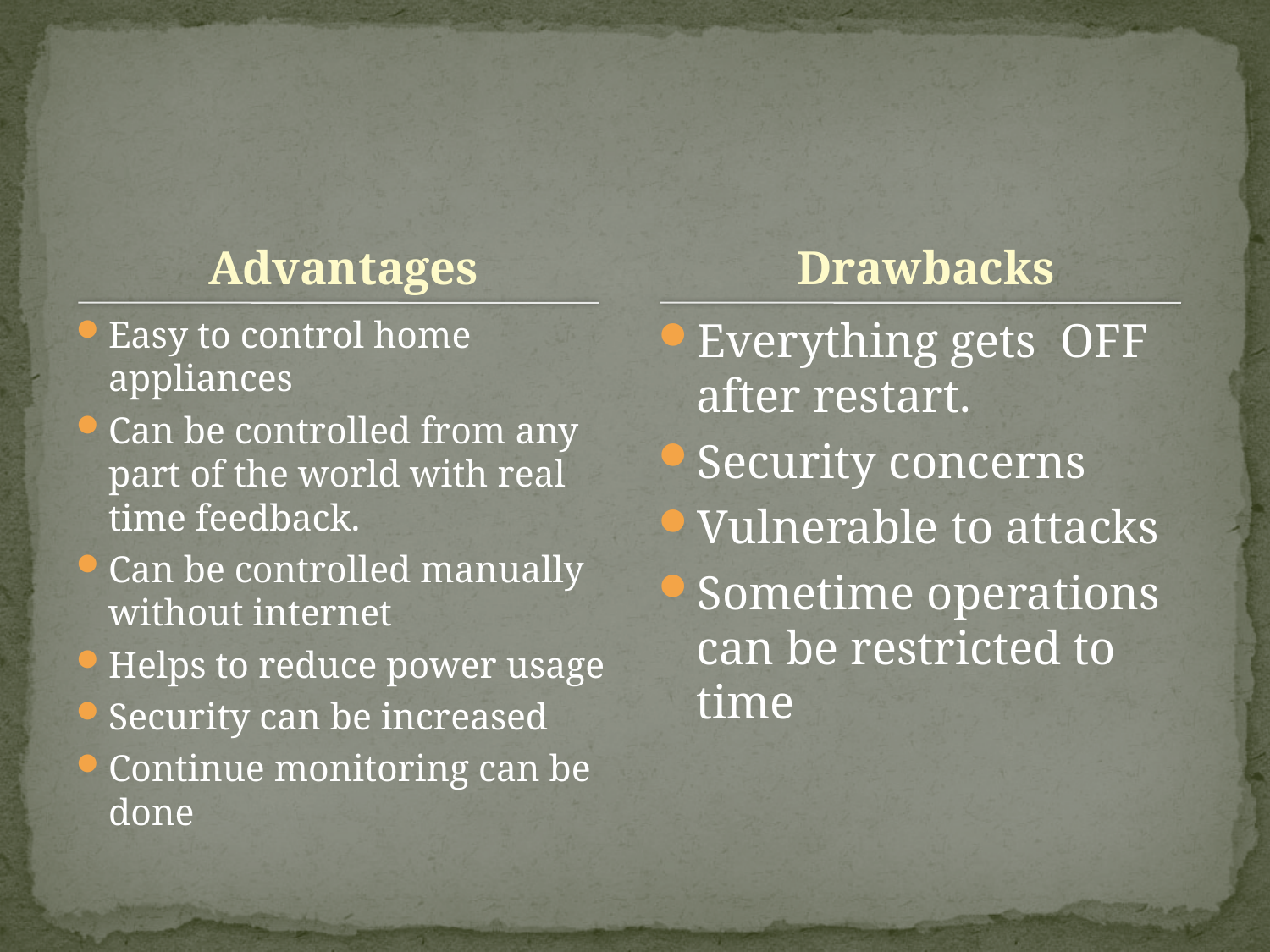

#
Advantages
Drawbacks
Easy to control home appliances
Can be controlled from any part of the world with real time feedback.
Can be controlled manually without internet
Helps to reduce power usage
Security can be increased
Continue monitoring can be done
Everything gets  OFF after restart.
Security concerns
Vulnerable to attacks
Sometime operations can be restricted to time